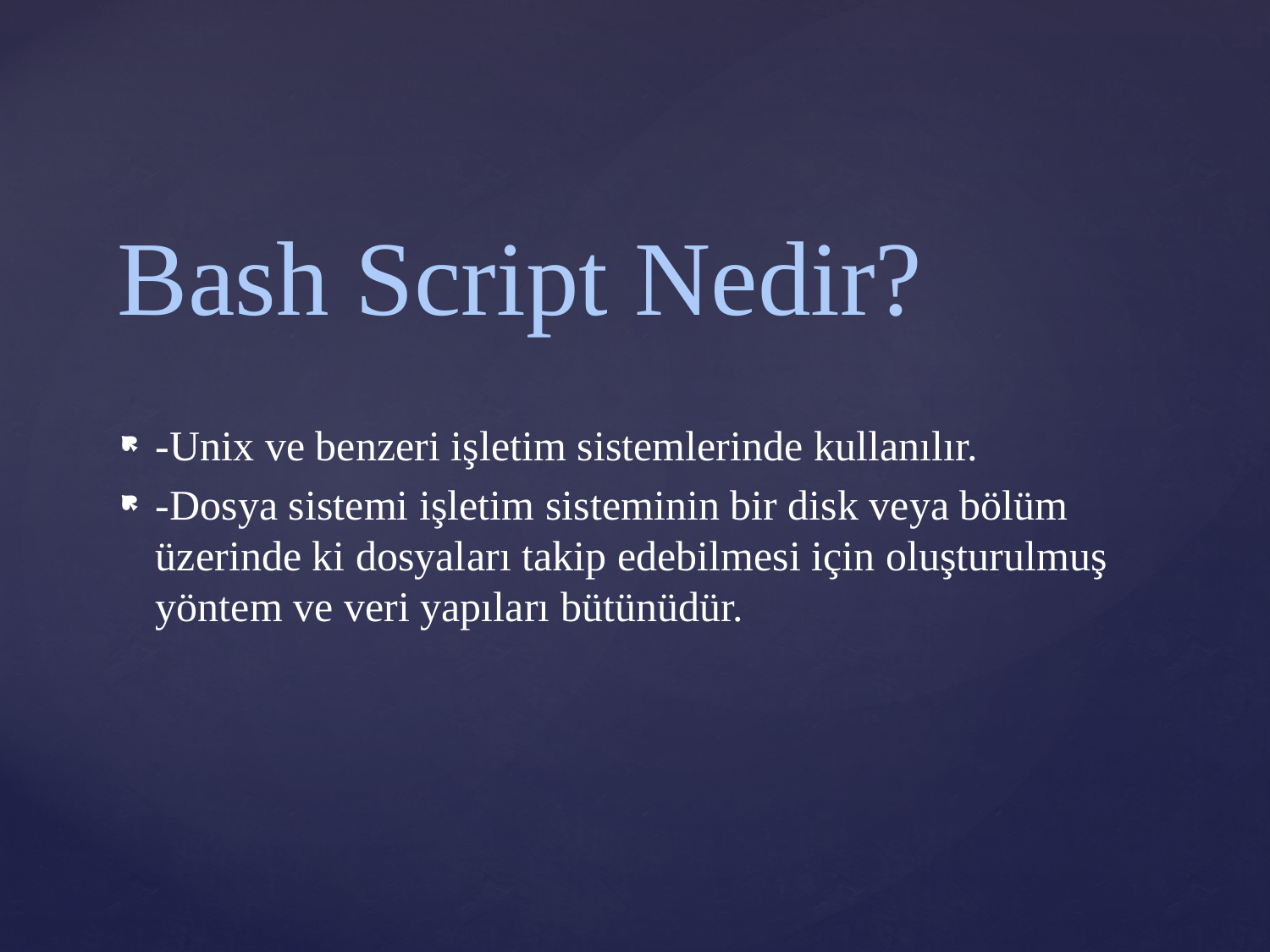

# Bash Script Nedir?
-Unix ve benzeri işletim sistemlerinde kullanılır.
-Dosya sistemi işletim sisteminin bir disk veya bölüm üzerinde ki dosyaları takip edebilmesi için oluşturulmuş yöntem ve veri yapıları bütünüdür.